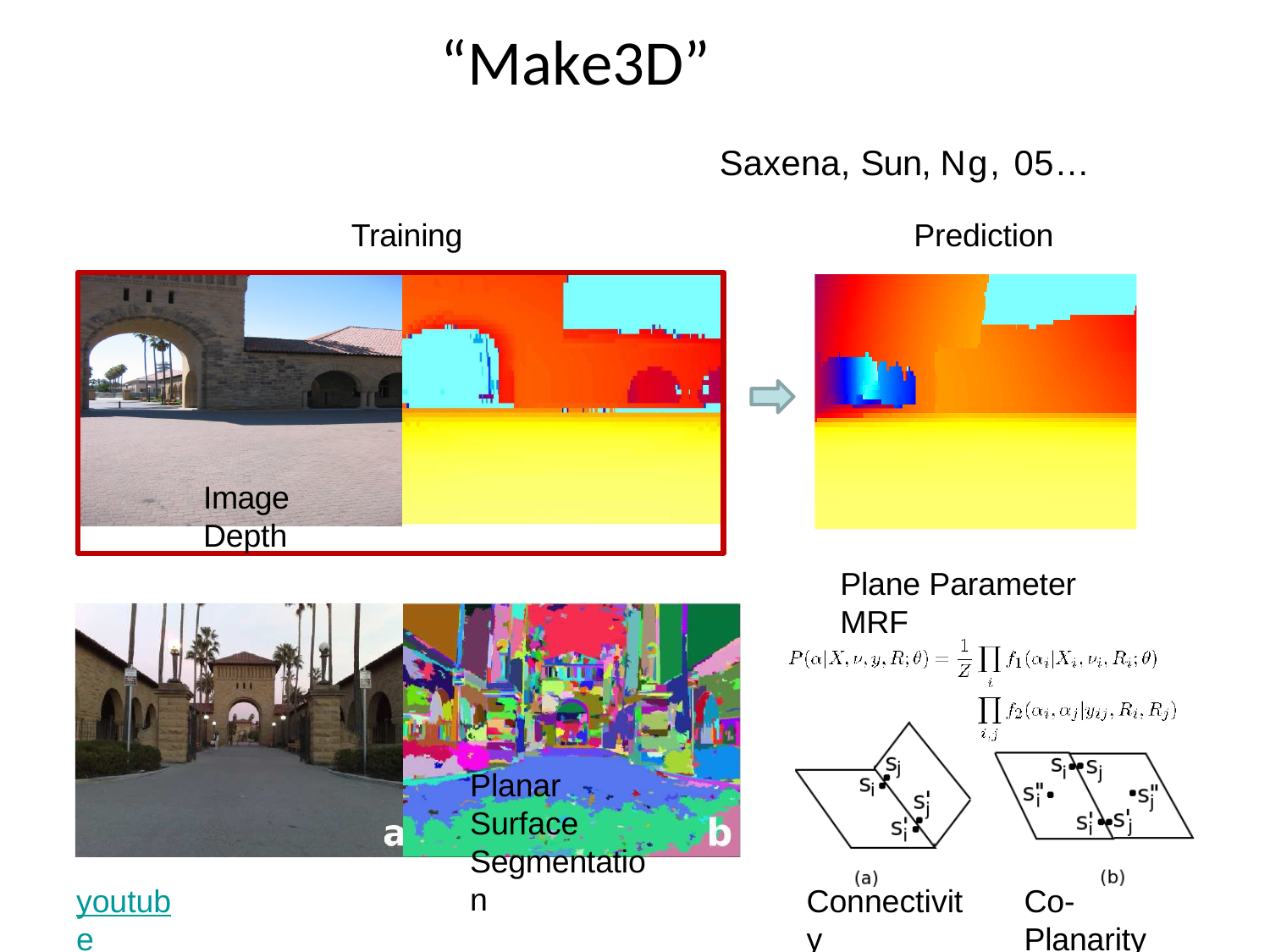

# “Make3D”
Saxena, Sun, Ng, 05…
Training	Prediction

Image	Depth

Plane Parameter MRF

Planar Surface  Segmentation
youtube
Connectivity
Co-Planarity